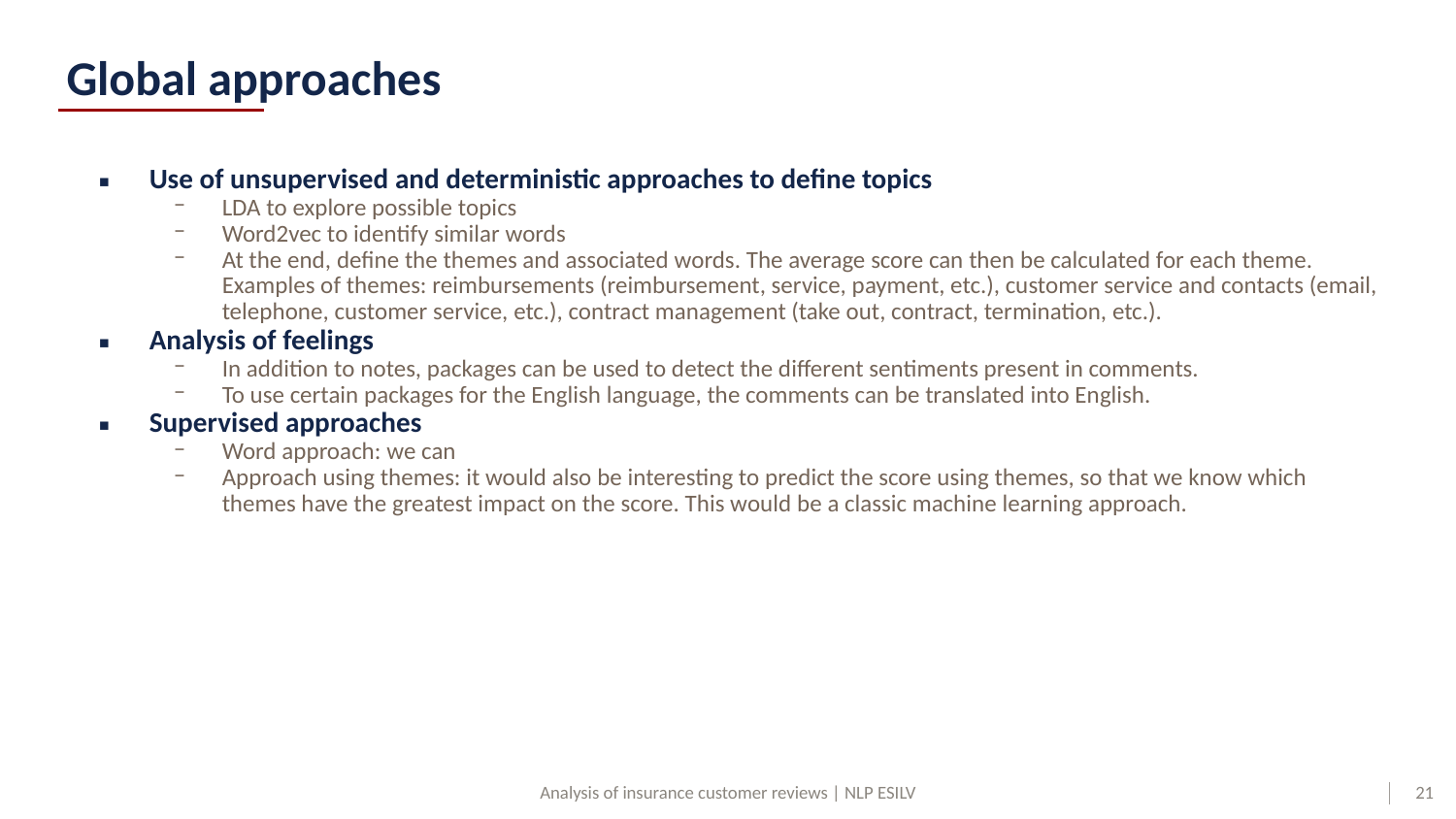

# Global approaches
Use of unsupervised and deterministic approaches to define topics
LDA to explore possible topics
Word2vec to identify similar words
At the end, define the themes and associated words. The average score can then be calculated for each theme. Examples of themes: reimbursements (reimbursement, service, payment, etc.), customer service and contacts (email, telephone, customer service, etc.), contract management (take out, contract, termination, etc.).
Analysis of feelings
In addition to notes, packages can be used to detect the different sentiments present in comments.
To use certain packages for the English language, the comments can be translated into English.
Supervised approaches
Word approach: we can
Approach using themes: it would also be interesting to predict the score using themes, so that we know which themes have the greatest impact on the score. This would be a classic machine learning approach.